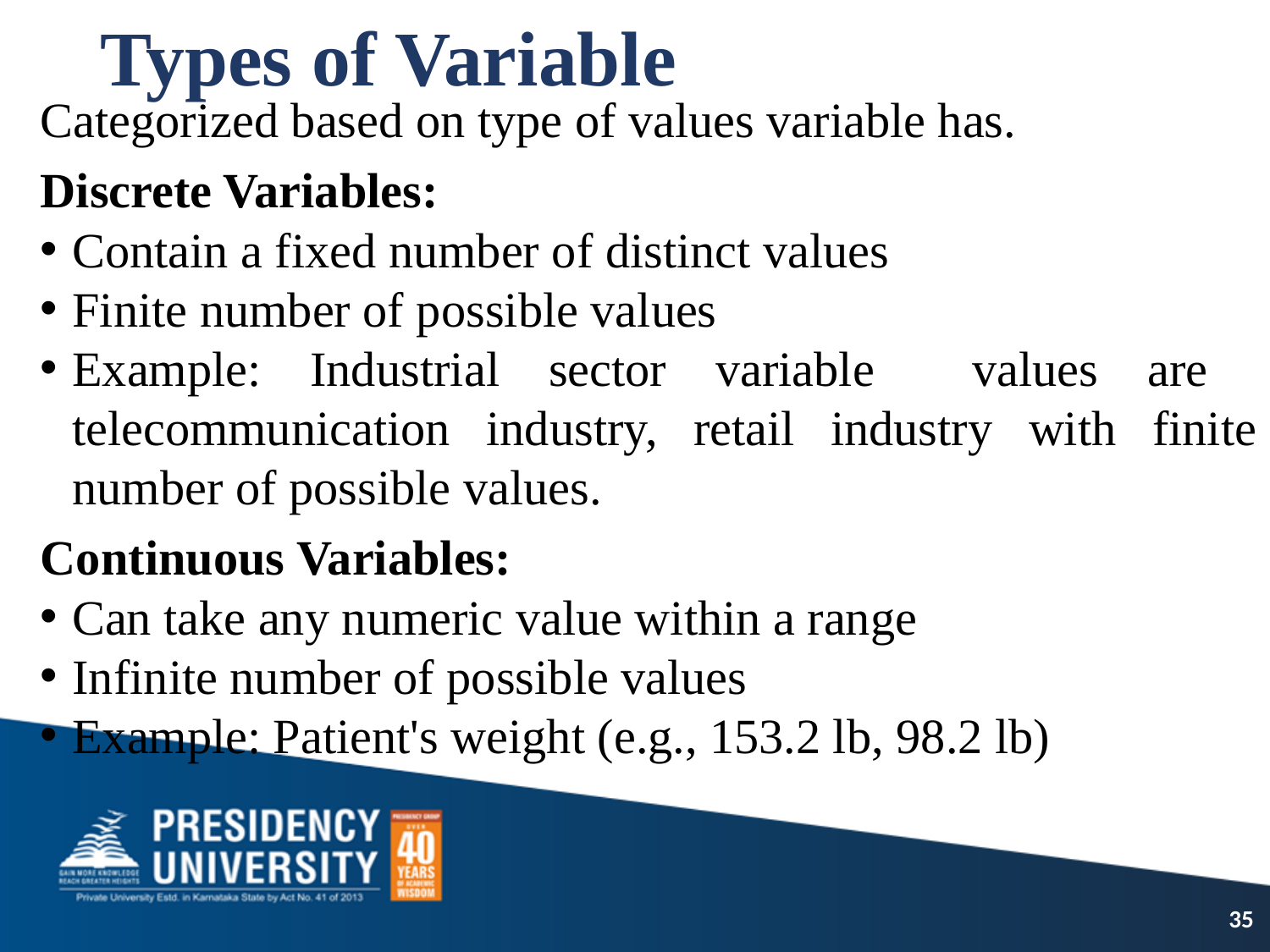

# Types of Variable
Categorized based on type of values variable has.
Discrete Variables:
Contain a fixed number of distinct values
Finite number of possible values
Example: Industrial sector variable  values are  telecommunication industry, retail industry with finite number of possible values.
Continuous Variables:
Can take any numeric value within a range
Infinite number of possible values
Example: Patient's weight (e.g., 153.2 lb, 98.2 lb)
35